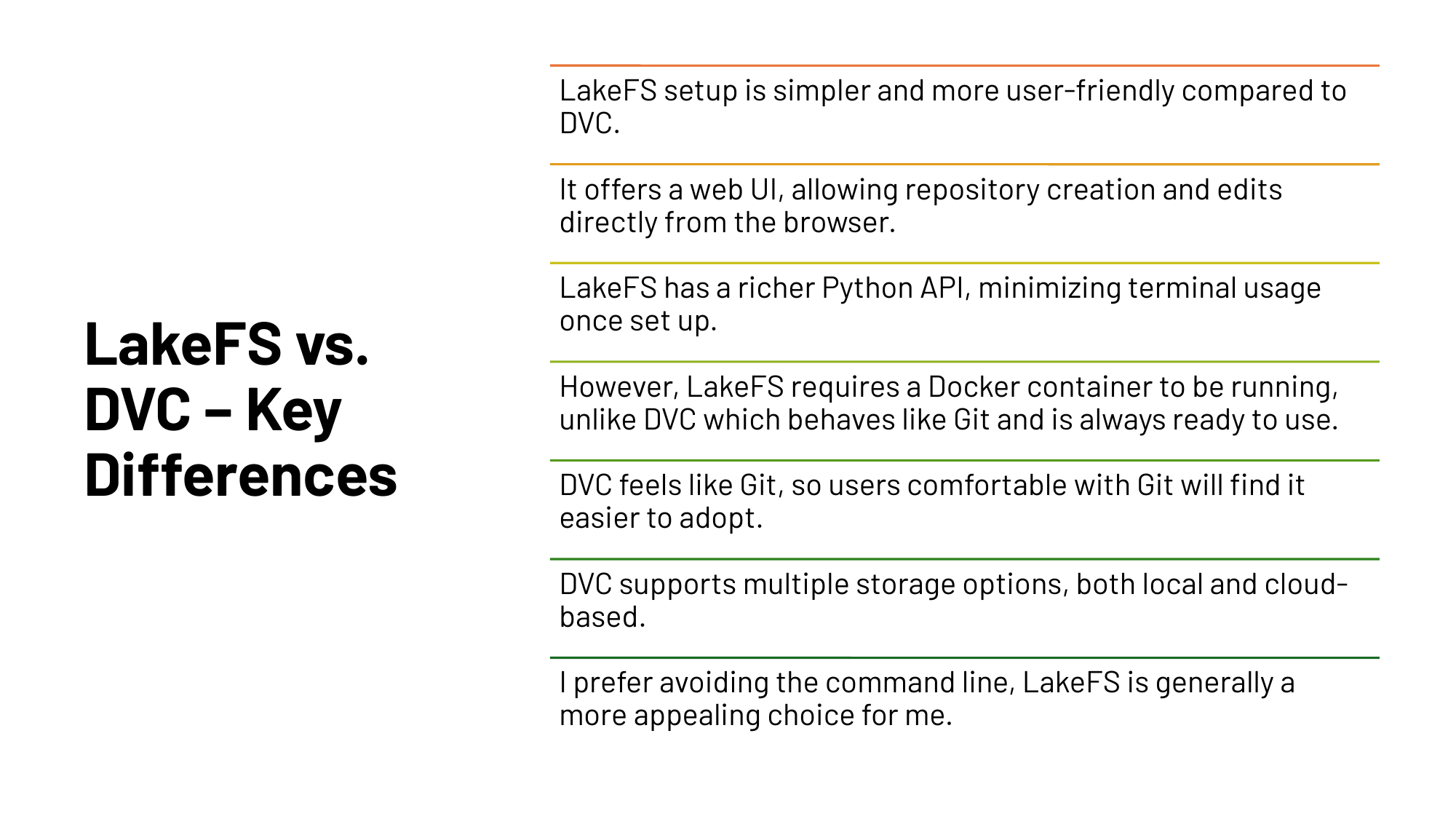

# LakeFS vs. DVC – Key Differences
LakeFS setup is simpler and more user-friendly compared to DVC.
It offers a web UI, allowing repository creation and edits directly from the browser.
LakeFS has a richer Python API, minimizing terminal usage once set up.
However, LakeFS requires a Docker container to be running, unlike DVC which behaves like Git and is always ready to use.
DVC feels like Git, so users comfortable with Git will find it easier to adopt.
DVC supports multiple storage options, both local and cloud-based.
I prefer avoiding the command line, LakeFS is generally a more appealing choice for me.